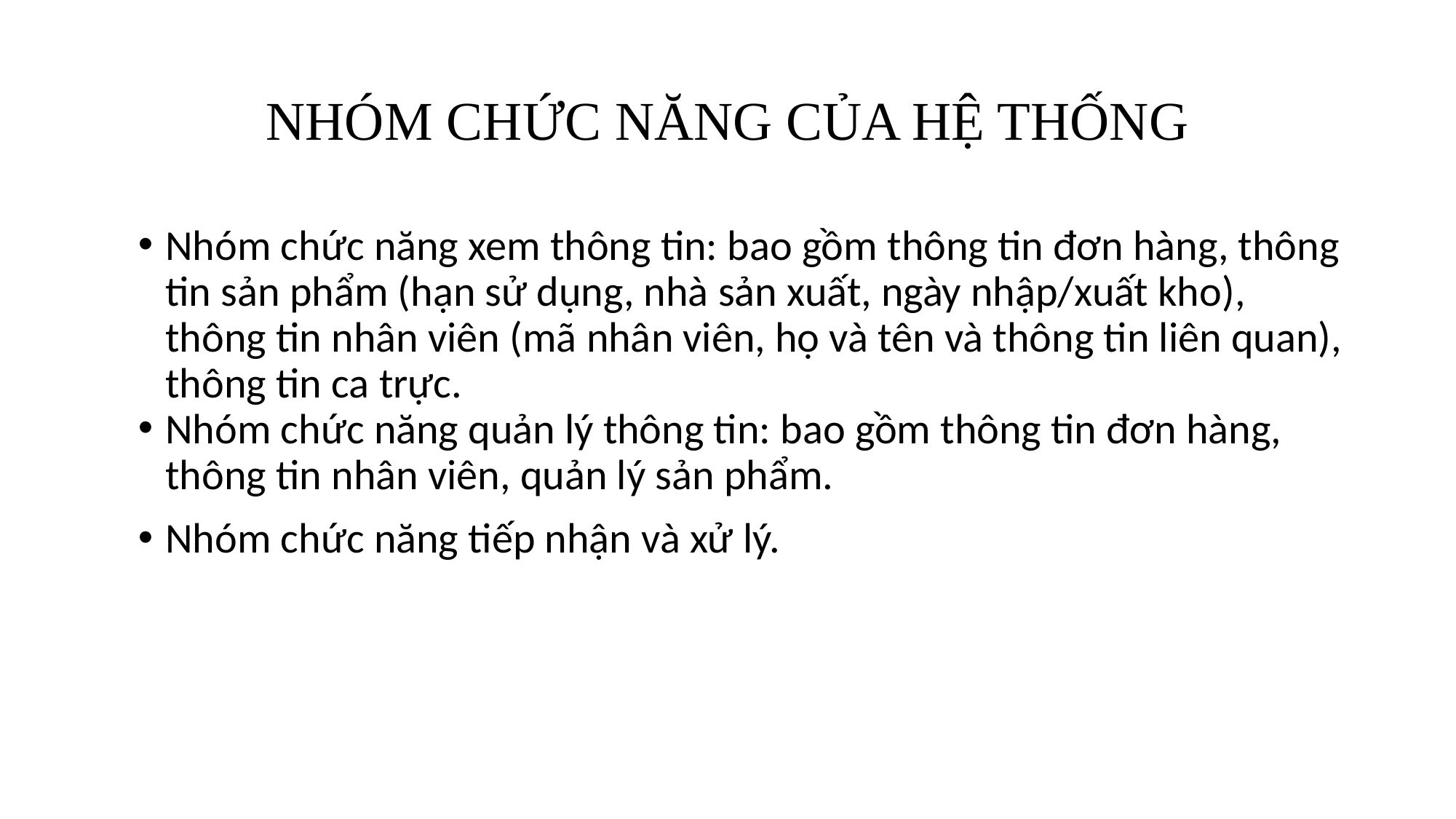

# NHÓM CHỨC NĂNG CỦA HỆ THỐNG
Nhóm chức năng xem thông tin: bao gồm thông tin đơn hàng, thông tin sản phẩm (hạn sử dụng, nhà sản xuất, ngày nhập/xuất kho), thông tin nhân viên (mã nhân viên, họ và tên và thông tin liên quan), thông tin ca trực.
Nhóm chức năng quản lý thông tin: bao gồm thông tin đơn hàng, thông tin nhân viên, quản lý sản phẩm.
Nhóm chức năng tiếp nhận và xử lý.